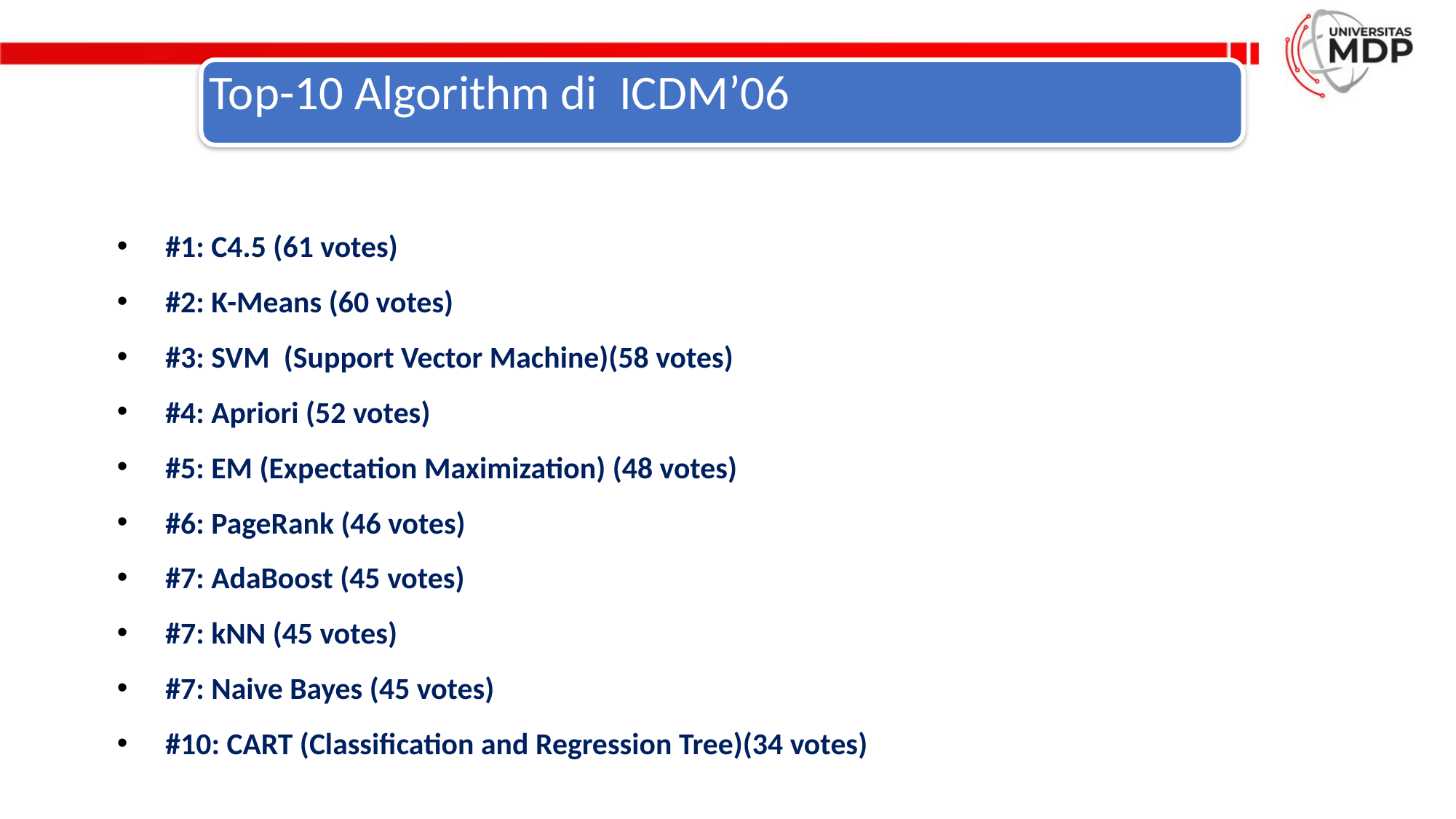

# Top-10 Algorithm di  ICDM’06

#1: C4.5 (61 votes)
#2: K-Means (60 votes)
#3: SVM  (Support Vector Machine)(58 votes)
#4: Apriori (52 votes)
#5: EM (Expectation Maximization) (48 votes)
#6: PageRank (46 votes)
#7: AdaBoost (45 votes)
#7: kNN (45 votes)
#7: Naive Bayes (45 votes)
#10: CART (Classification and Regression Tree)(34 votes)